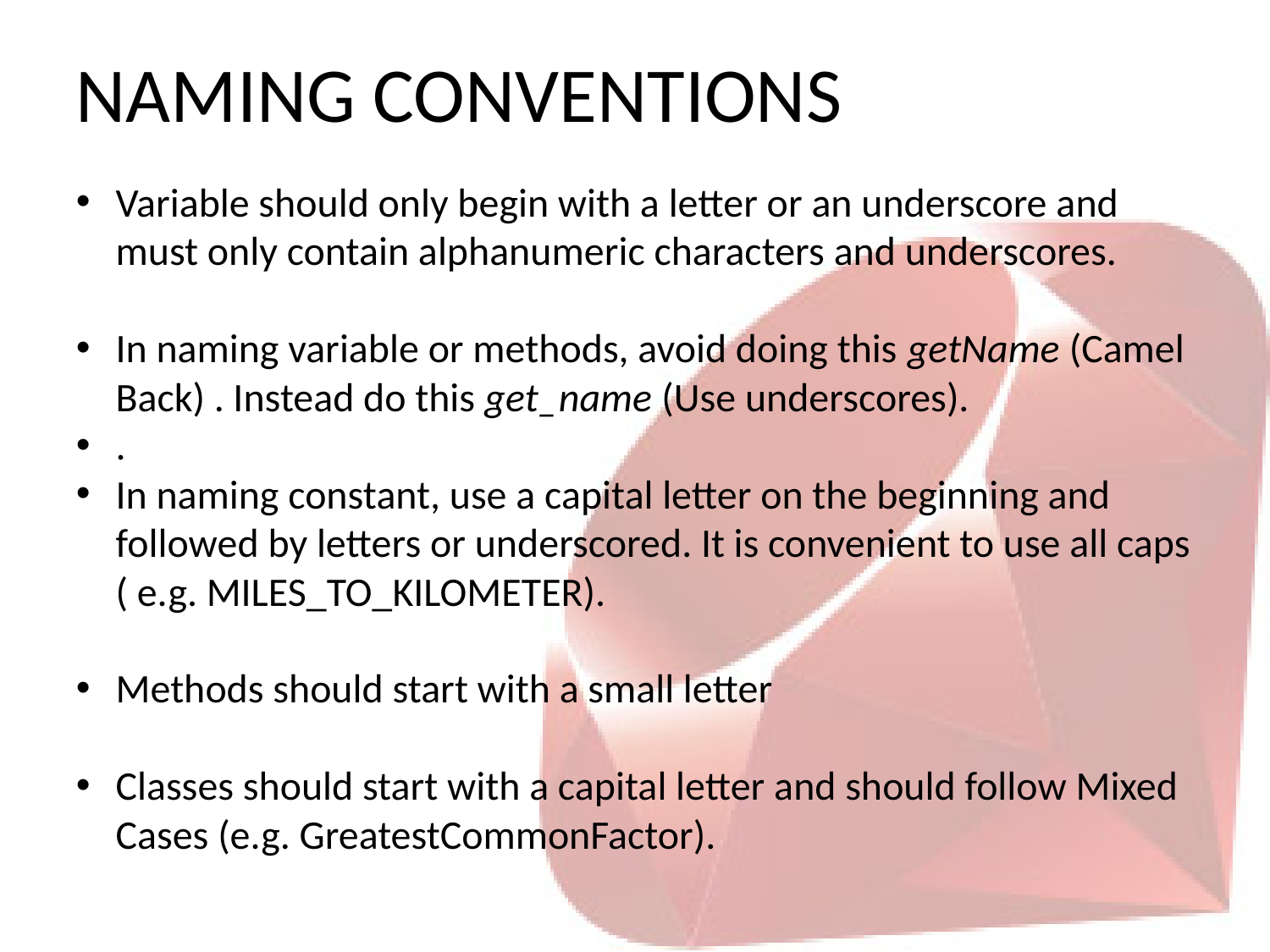

# NAMING CONVENTIONS
Variable should only begin with a letter or an underscore and must only contain alphanumeric characters and underscores.

In naming variable or methods, avoid doing this getName (Camel Back) . Instead do this get_name (Use underscores).
.
In naming constant, use a capital letter on the beginning and followed by letters or underscored. It is convenient to use all caps ( e.g. MILES_TO_KILOMETER).

Methods should start with a small letter

Classes should start with a capital letter and should follow Mixed Cases (e.g. GreatestCommonFactor).